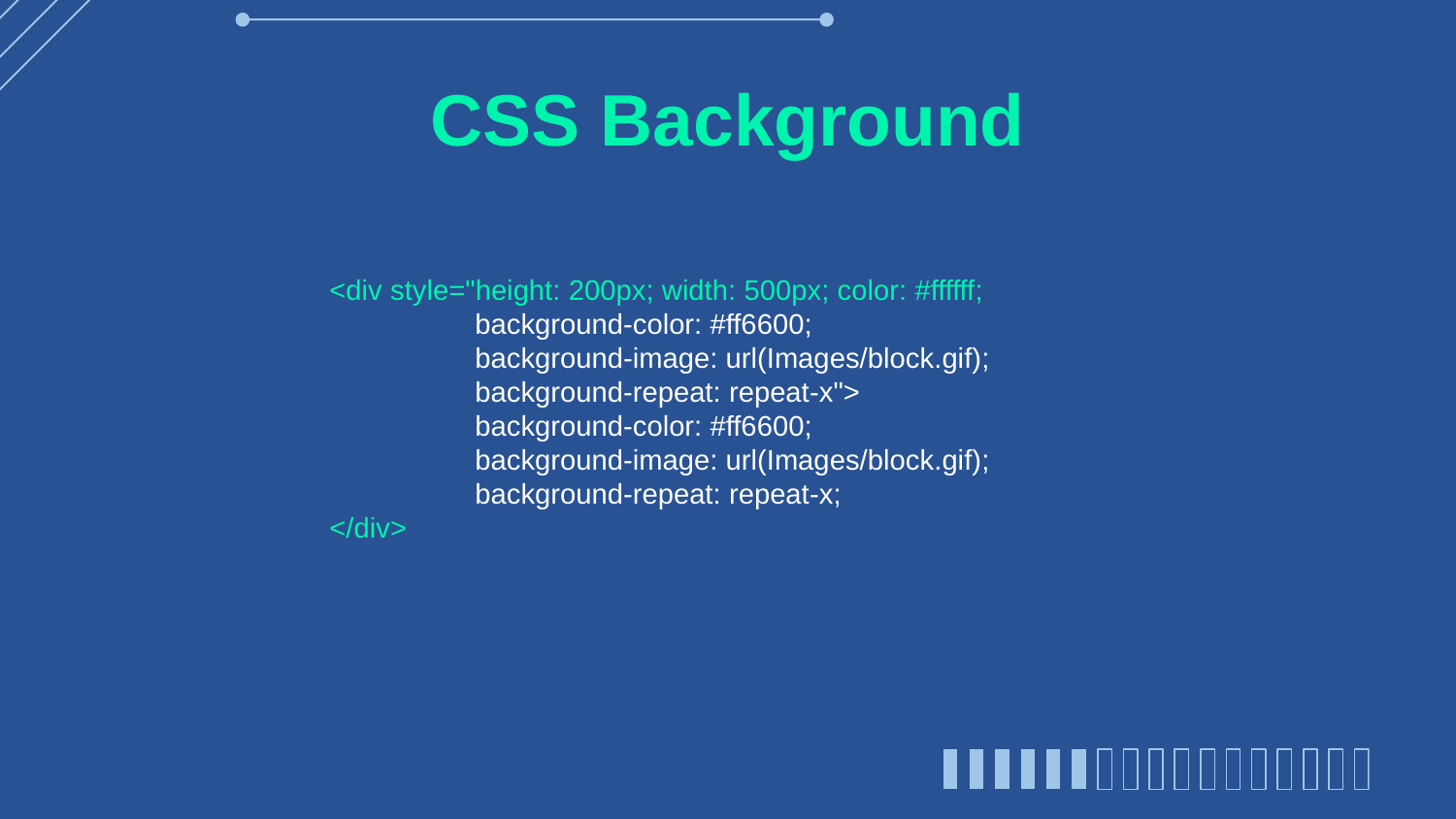

# CSS Background
<div style="height: 200px; width: 500px; color: #ffffff;
	background-color: #ff6600;
	background-image: url(Images/block.gif);
	background-repeat: repeat-x">
	background-color: #ff6600;
	background-image: url(Images/block.gif);
	background-repeat: repeat-x;
</div>